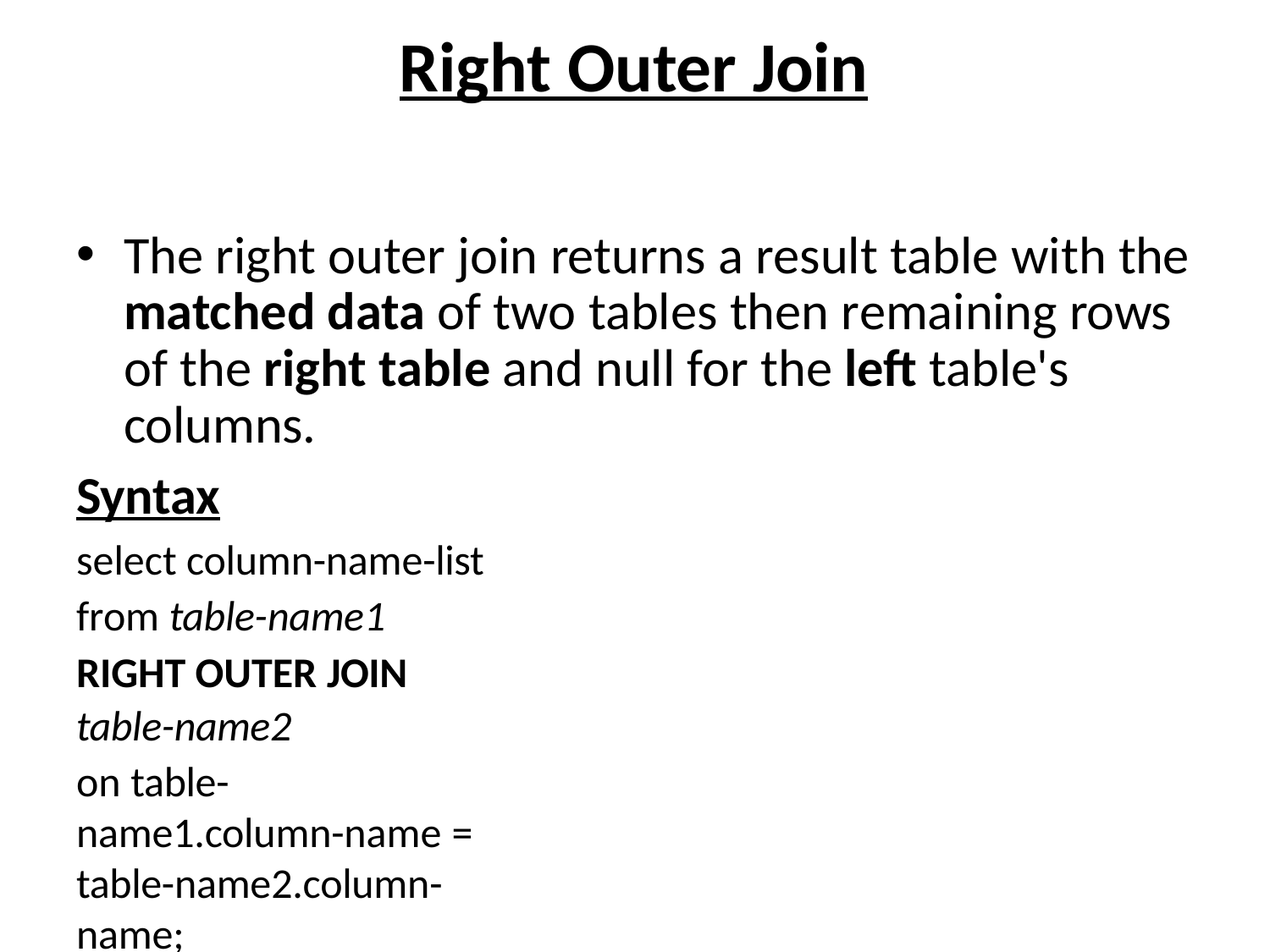

# Right Outer Join
The right outer join returns a result table with the matched data of two tables then remaining rows of the right table and null for the left table's columns.
Syntax
select column-name-list from table-name1 RIGHT OUTER JOIN
table-name2
on table-name1.column-name = table-name2.column-name;